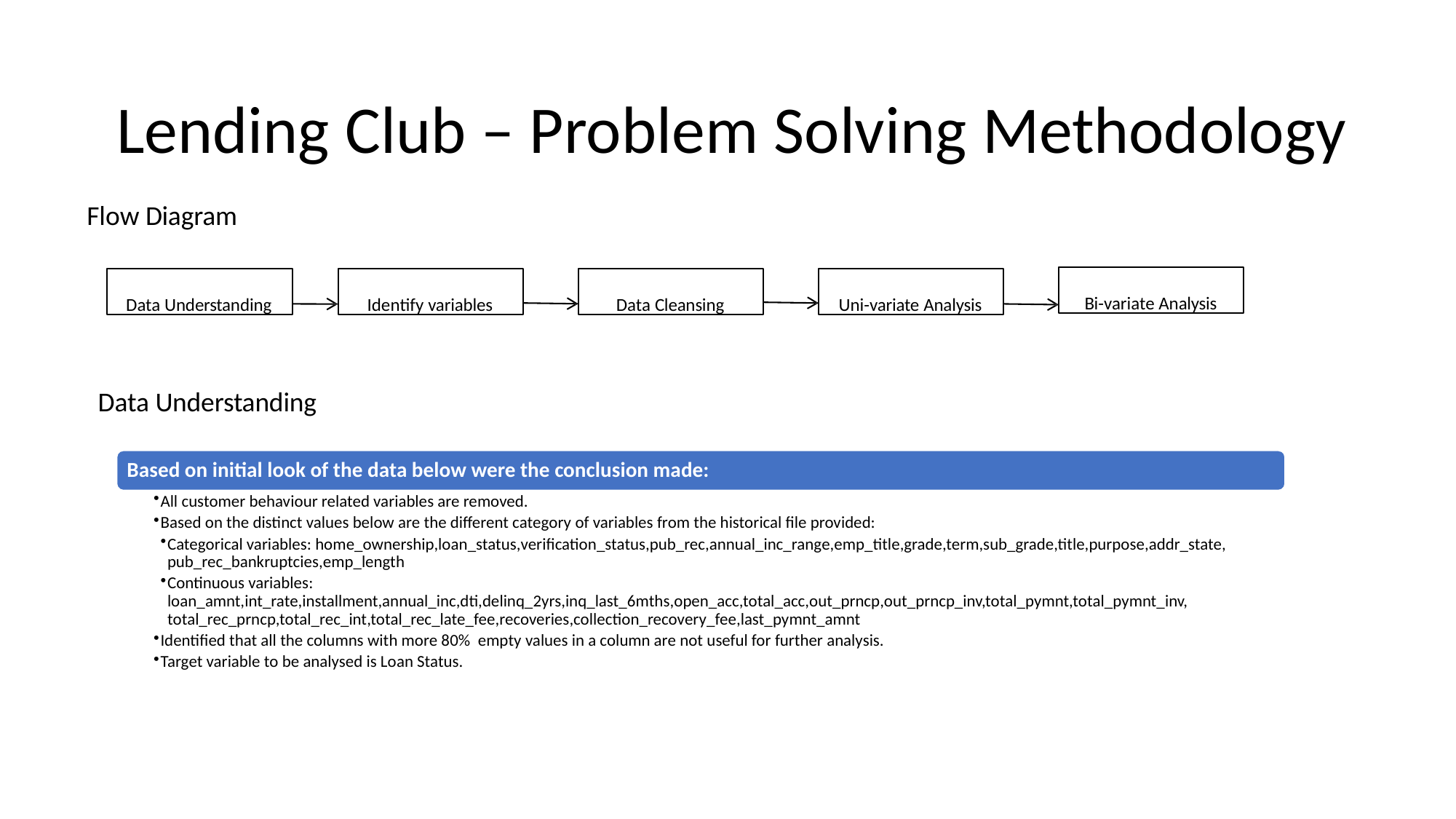

# Lending Club – Problem Solving Methodology
Flow Diagram

Bi-variate Analysis

Data Understanding

Identify variables

Data Cleansing

Uni-variate Analysis

Data Understanding
Based on initial look of the data below were the conclusion made:
All customer behaviour related variables are removed.
Based on the distinct values below are the different category of variables from the historical file provided:
Categorical variables: home_ownership,loan_status,verification_status,pub_rec,annual_inc_range,emp_title,grade,term,sub_grade,title,purpose,addr_state, pub_rec_bankruptcies,emp_length
Continuous variables: loan_amnt,int_rate,installment,annual_inc,dti,delinq_2yrs,inq_last_6mths,open_acc,total_acc,out_prncp,out_prncp_inv,total_pymnt,total_pymnt_inv, total_rec_prncp,total_rec_int,total_rec_late_fee,recoveries,collection_recovery_fee,last_pymnt_amnt
Identified that all the columns with more 80%  empty values in a column are not useful for further analysis.
Target variable to be analysed is Loan Status.